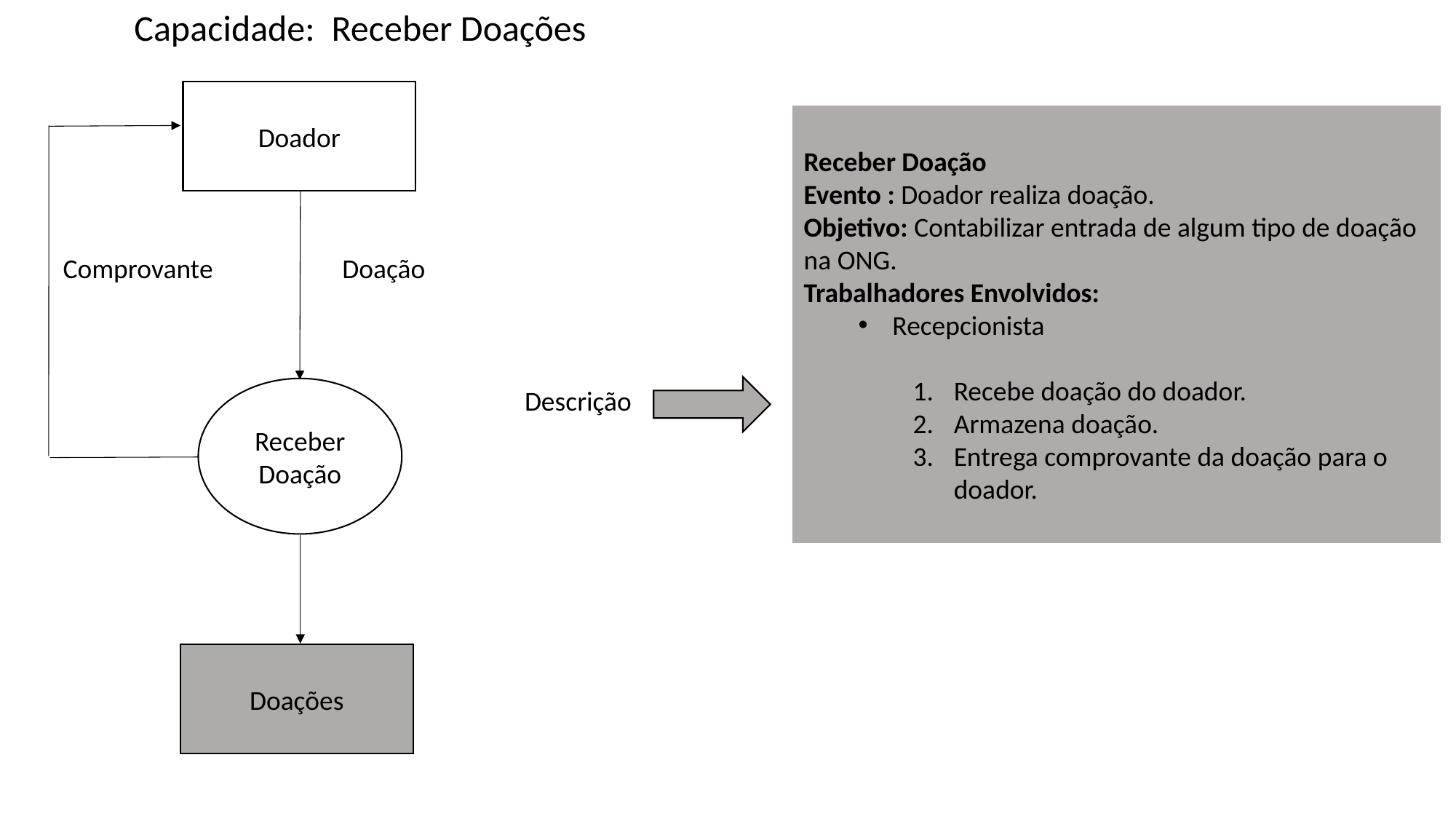

Capacidade:  Receber Doações
Doador

Receber Doação
Evento : Doador realiza doação.
Objetivo: Contabilizar entrada de algum tipo de doação na ONG.
Trabalhadores Envolvidos:
Recepcionista

Recebe doação do doador.
Armazena doação.
Entrega comprovante da doação para o doador.

Comprovante
 Doação

Receber
Doação
Descrição
Doações